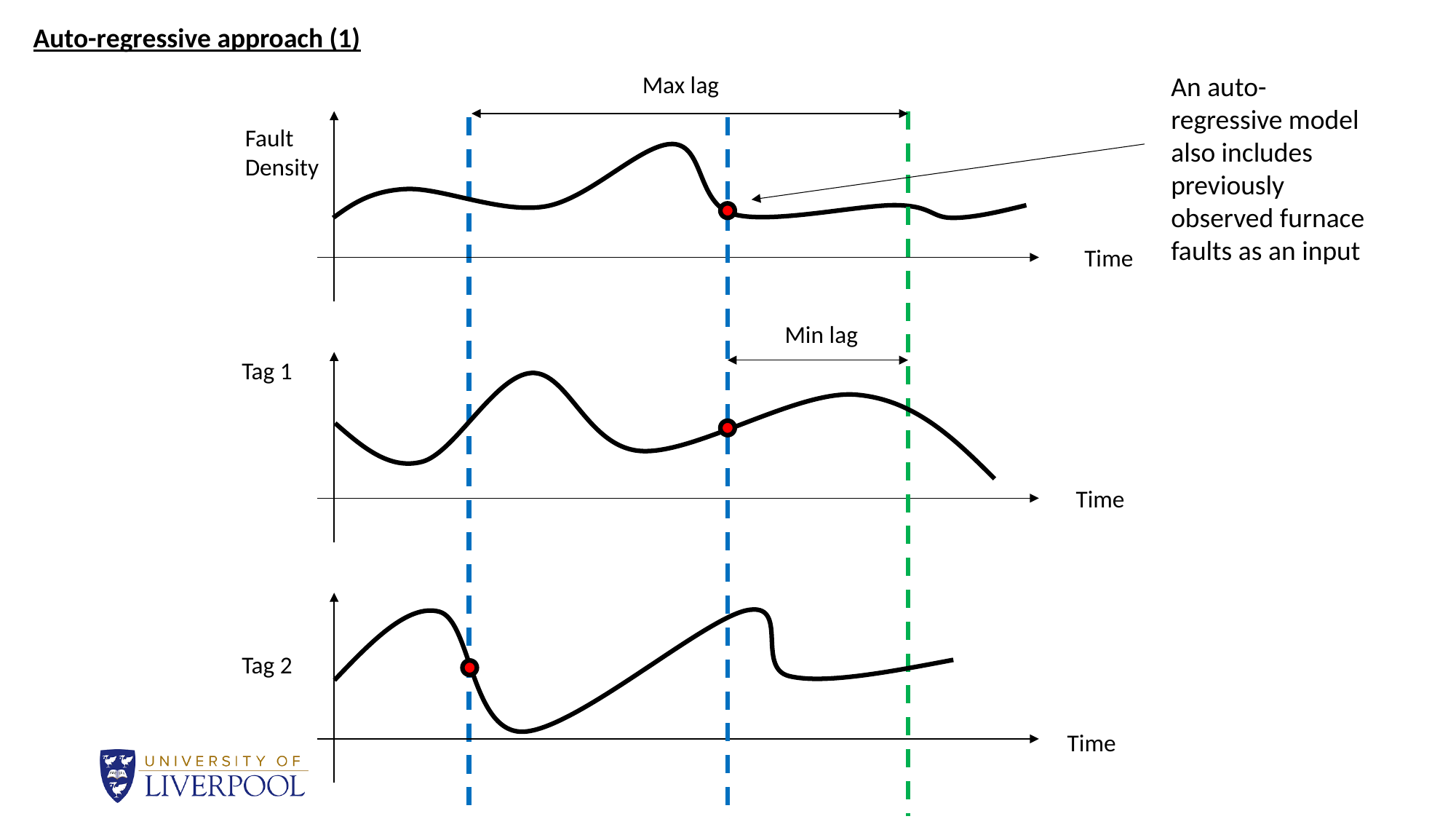

Auto-regressive approach (1)
Max lag
An auto-regressive model also includes previously observed furnace faults as an input
Fault
Density

Time
Min lag
Tag 1

Time

Tag 2

Time